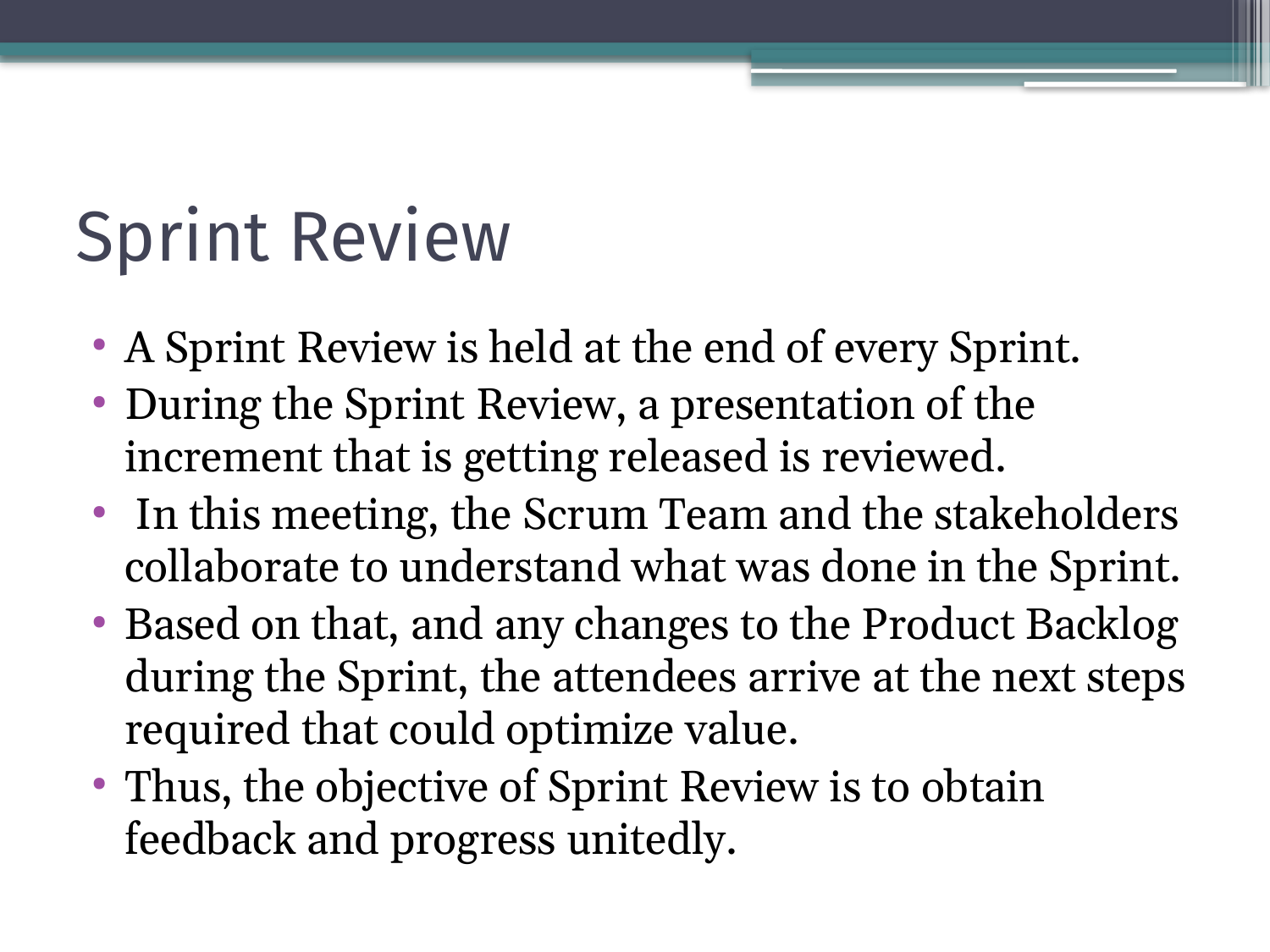

# Sprint Review
A Sprint Review is held at the end of every Sprint.
During the Sprint Review, a presentation of the increment that is getting released is reviewed.
 In this meeting, the Scrum Team and the stakeholders collaborate to understand what was done in the Sprint.
Based on that, and any changes to the Product Backlog during the Sprint, the attendees arrive at the next steps required that could optimize value.
Thus, the objective of Sprint Review is to obtain feedback and progress unitedly.